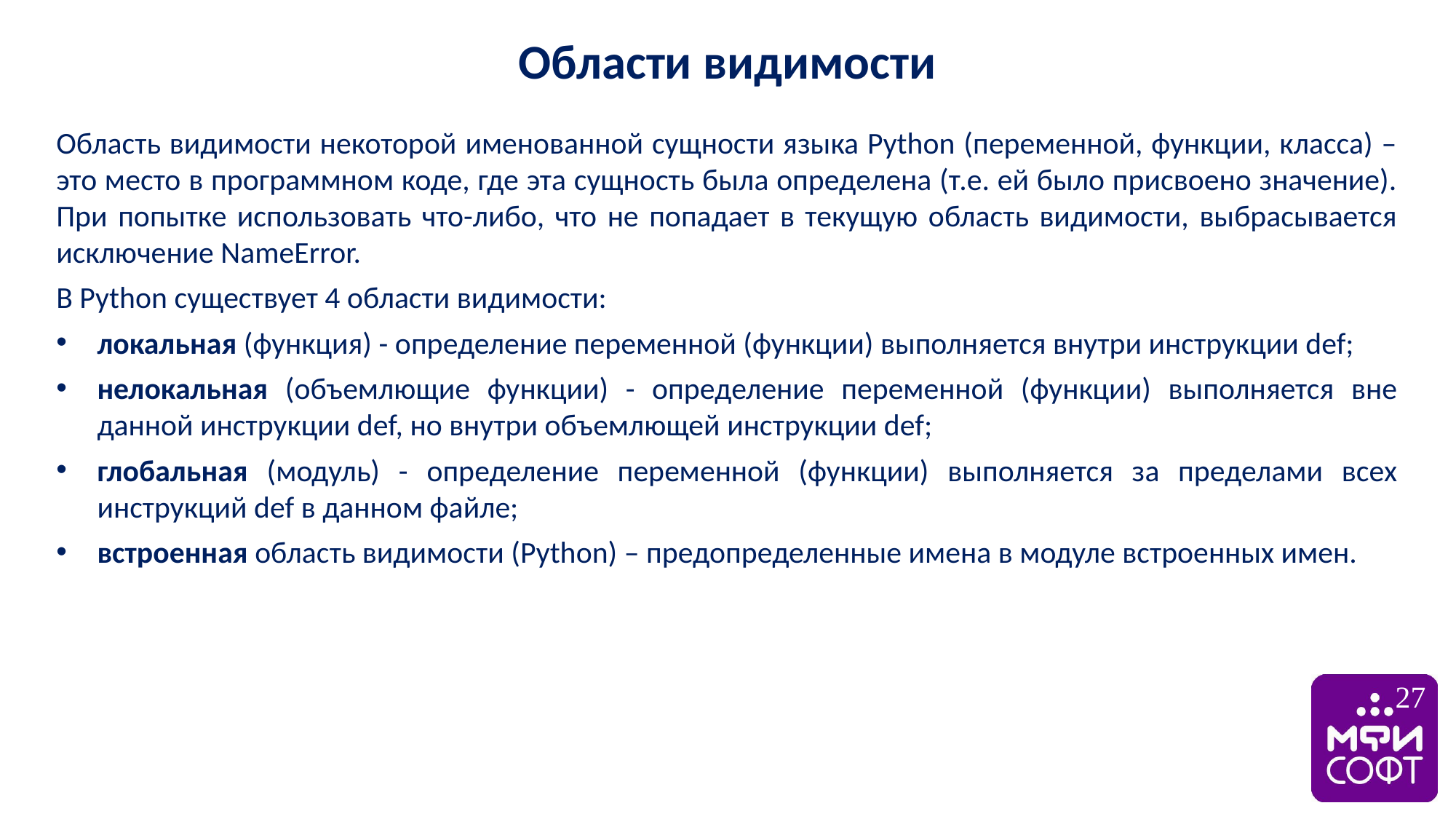

Области видимости
Область видимости некоторой именованной сущности языка Python (переменной, функции, класса) – это место в программном коде, где эта сущность была определена (т.е. ей было присвоено значение). При попытке использовать что-либо, что не попадает в текущую область видимости, выбрасывается исключение NameError.
В Python существует 4 области видимости:
локальная (функция) - определение переменной (функции) выполняется внутри инструкции def;
нелокальная (объемлющие функции) - определение переменной (функции) выполняется вне данной инструкции def, но внутри объемлющей инструкции def;
глобальная (модуль) - определение переменной (функции) выполняется за пределами всех инструкций def в данном файле;
встроенная область видимости (Python) – предопределенные имена в модуле встроенных имен.